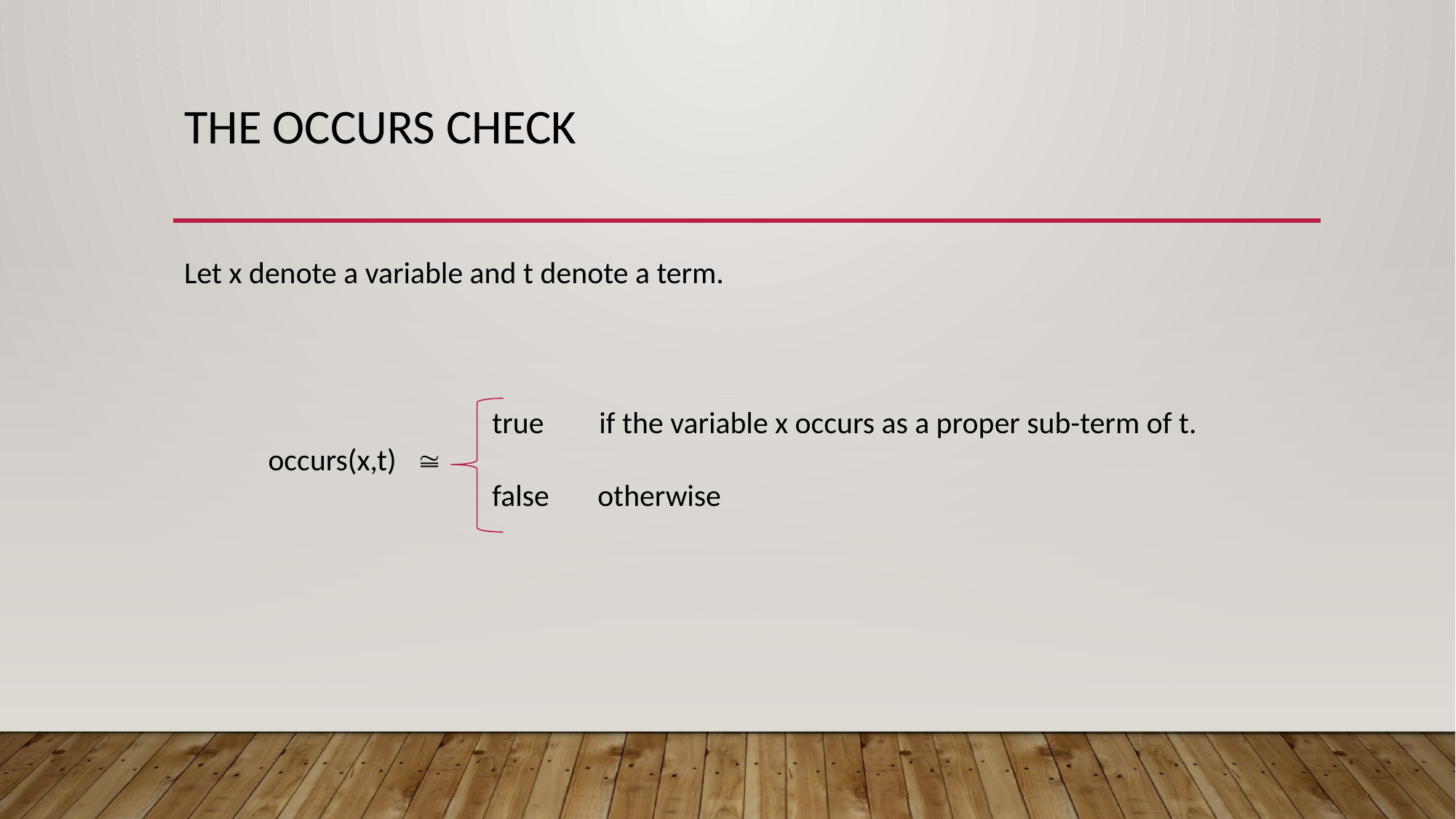

# The Occurs Check
Let x denote a variable and t denote a term.

true        if the variable x occurs as a proper sub-term of t.

false       otherwise

occurs(x,t)   ≅